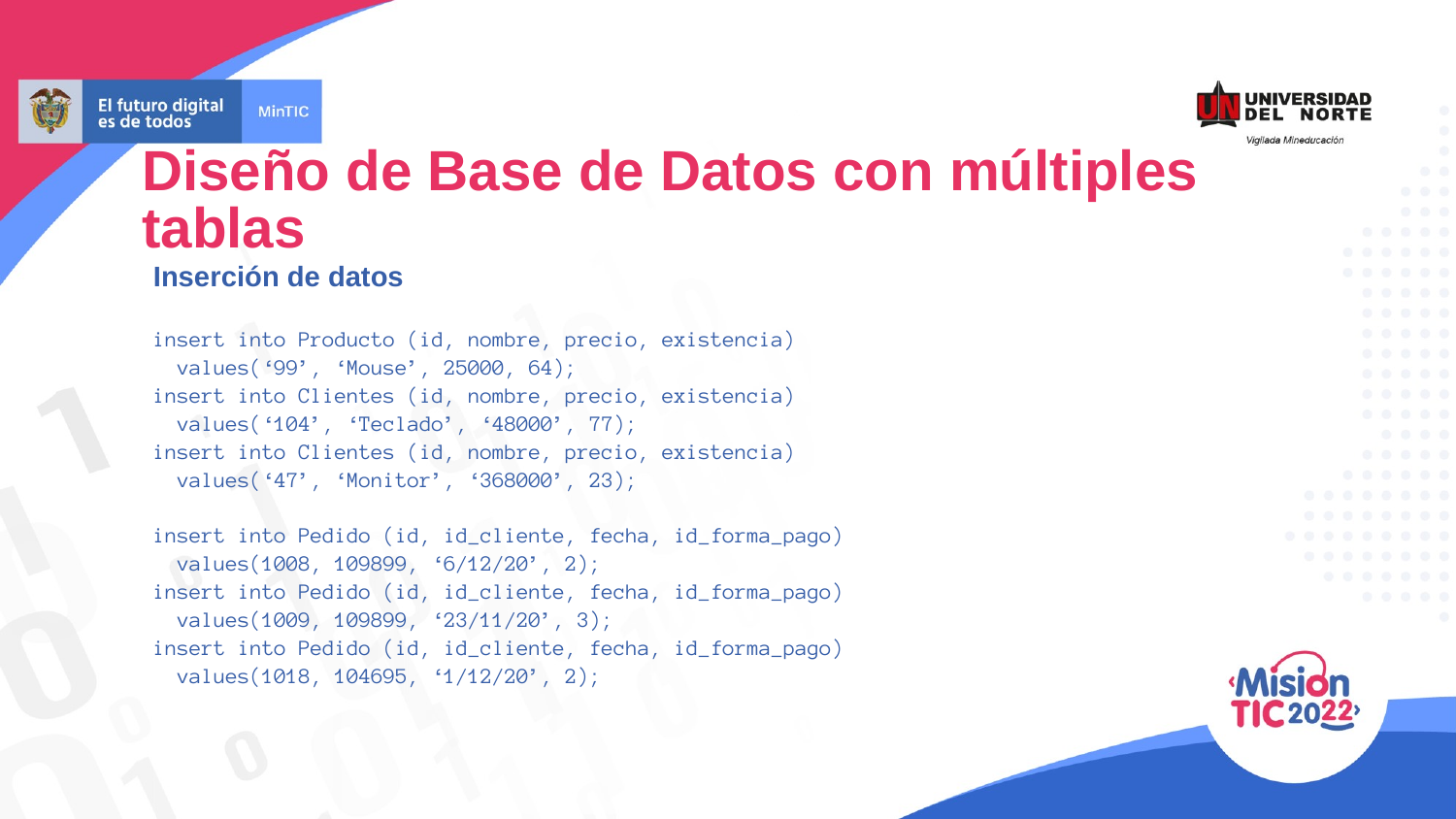

Diseño de Base de Datos con múltiples tablas
Inserción de datos

insert into Producto (id, nombre, precio, existencia)
  values(‘99’, ‘Mouse’, 25000, 64);
insert into Clientes (id, nombre, precio, existencia)
  values(‘104’, ‘Teclado’, ‘48000’, 77);
insert into Clientes (id, nombre, precio, existencia)
  values(‘47’, ‘Monitor’, ‘368000’, 23);

insert into Pedido (id, id_cliente, fecha, id_forma_pago)
  values(1008, 109899, ‘6/12/20’, 2);
insert into Pedido (id, id_cliente, fecha, id_forma_pago)
  values(1009, 109899, ‘23/11/20’, 3);
insert into Pedido (id, id_cliente, fecha, id_forma_pago)
  values(1018, 104695, ‘1/12/20’, 2);